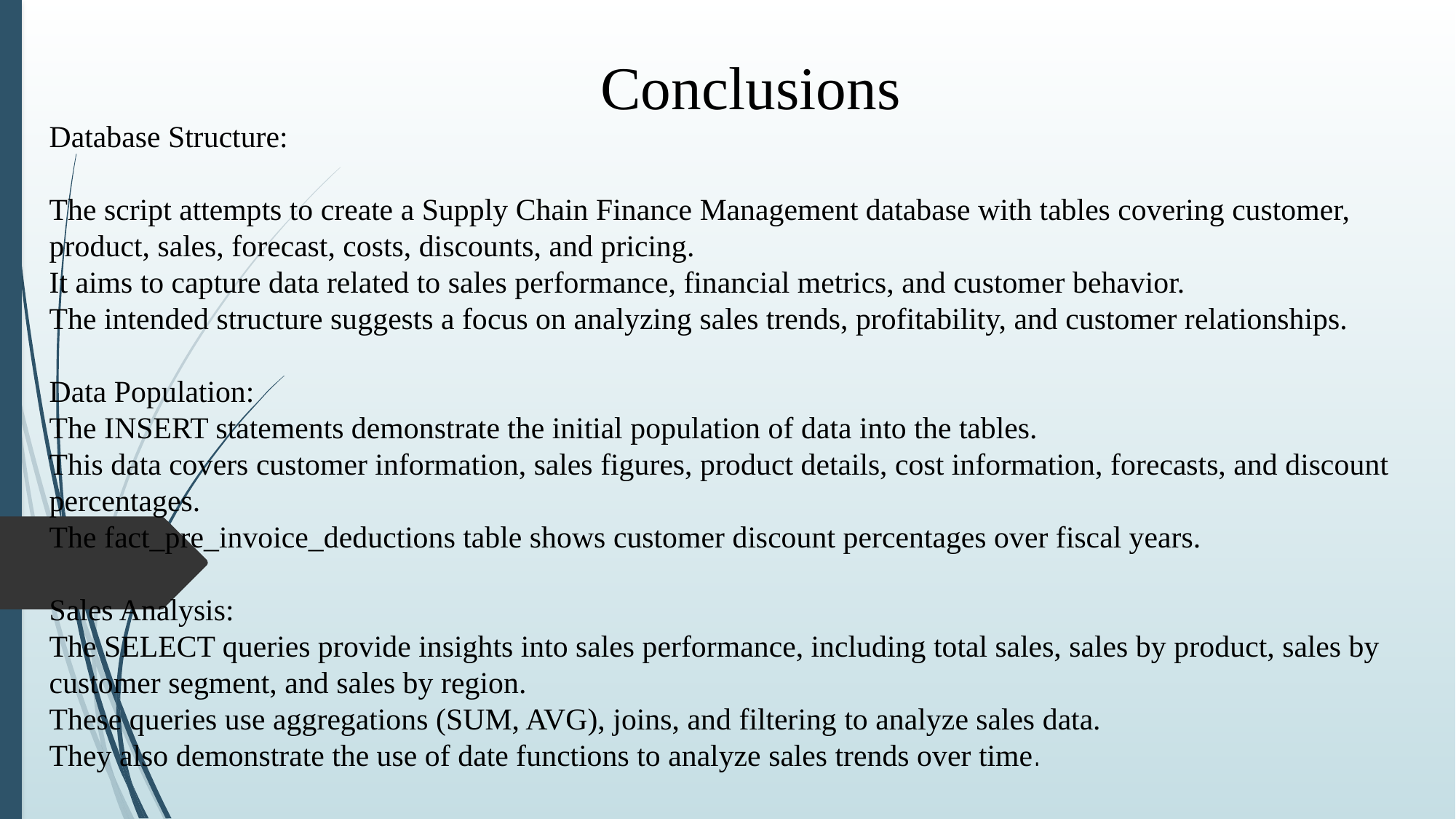

Conclusions
Database Structure:

The script attempts to create a Supply Chain Finance Management database with tables covering customer, product, sales, forecast, costs, discounts, and pricing.
It aims to capture data related to sales performance, financial metrics, and customer behavior.
The intended structure suggests a focus on analyzing sales trends, profitability, and customer relationships.

Data Population:
The INSERT statements demonstrate the initial population of data into the tables.
This data covers customer information, sales figures, product details, cost information, forecasts, and discount percentages.
The fact_pre_invoice_deductions table shows customer discount percentages over fiscal years.

Sales Analysis:
The SELECT queries provide insights into sales performance, including total sales, sales by product, sales by customer segment, and sales by region.
These queries use aggregations (SUM, AVG), joins, and filtering to analyze sales data.
They also demonstrate the use of date functions to analyze sales trends over time.